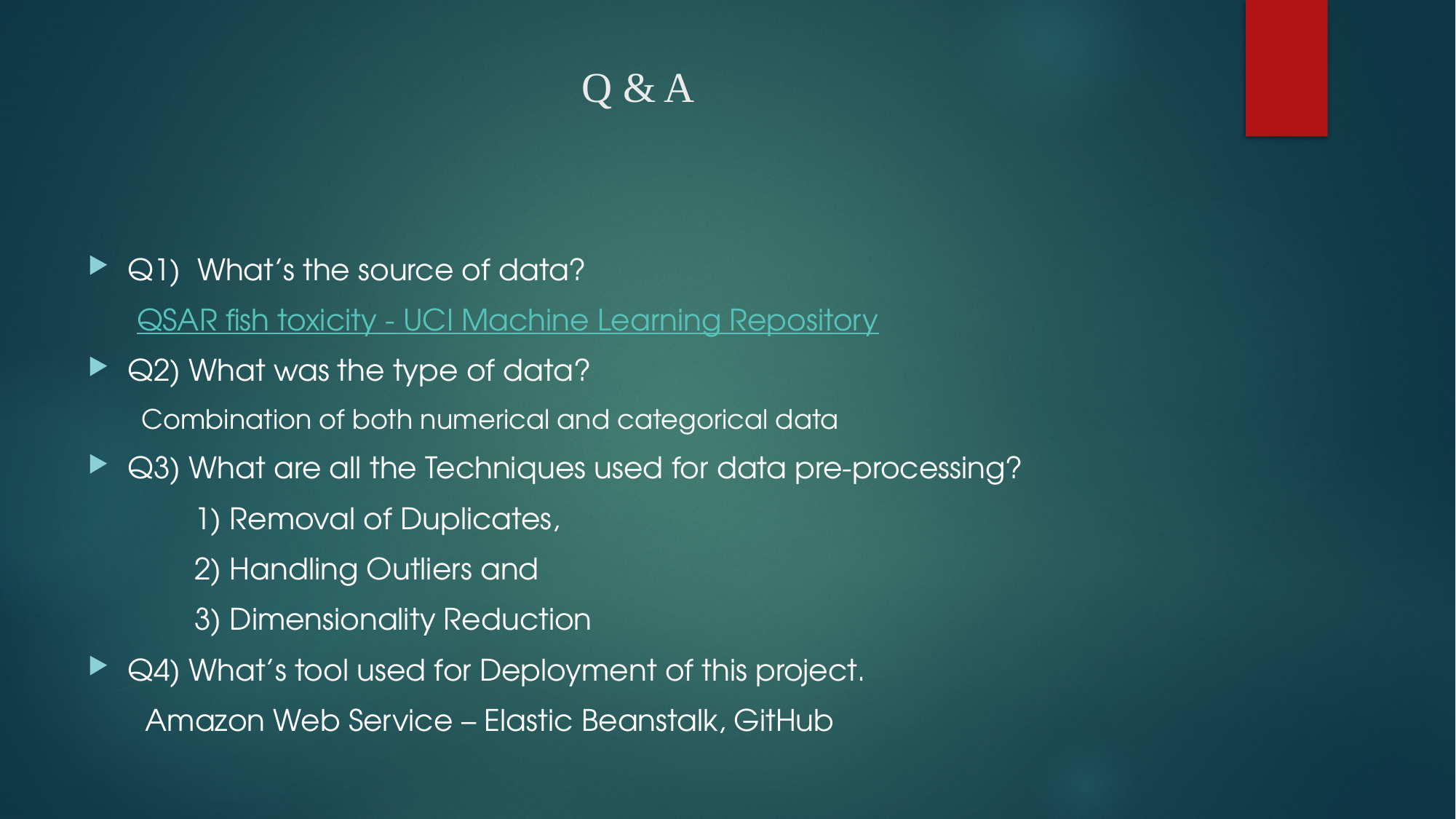

# Q & A
Q1)  What’s the source of data?
      QSAR fish toxicity - UCI Machine Learning Repository
Q2) What was the type of data?
Combination of both numerical and categorical data
Q3) What are all the Techniques used for data pre-processing?
             1) Removal of Duplicates,
             2) Handling Outliers and
             3) Dimensionality Reduction
Q4) What’s tool used for Deployment of this project.
       Amazon Web Service – Elastic Beanstalk, GitHub